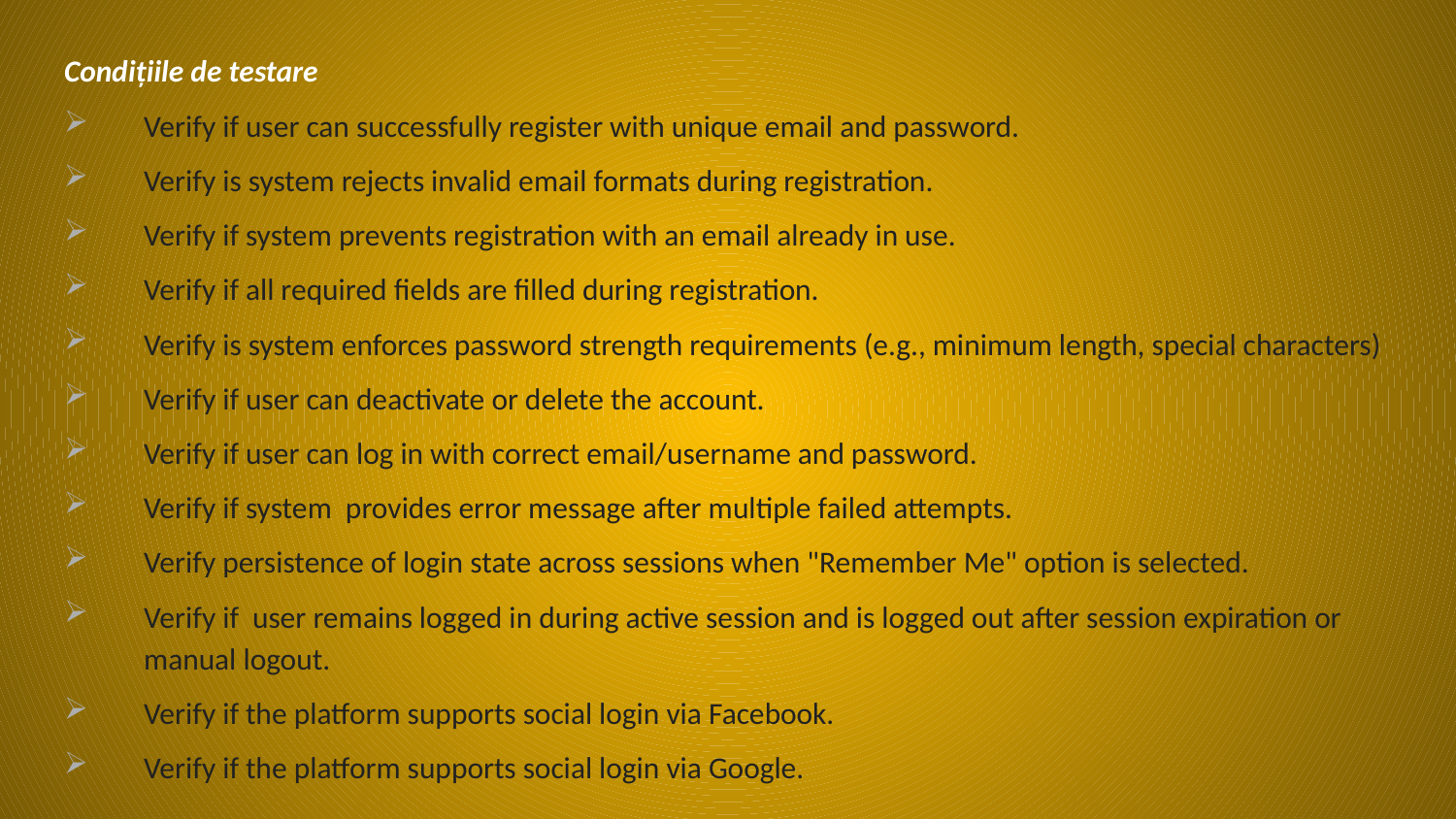

Condițiile de testare
Verify if user can successfully register with unique email and password.
Verify is system rejects invalid email formats during registration.
Verify if system prevents registration with an email already in use.
Verify if all required fields are filled during registration.
Verify is system enforces password strength requirements (e.g., minimum length, special characters)
Verify if user can deactivate or delete the account.
Verify if user can log in with correct email/username and password.
Verify if system  provides error message after multiple failed attempts.
Verify persistence of login state across sessions when "Remember Me" option is selected.
Verify if  user remains logged in during active session and is logged out after session expiration or manual logout.
Verify if the platform supports social login via Facebook.
Verify if the platform supports social login via Google.